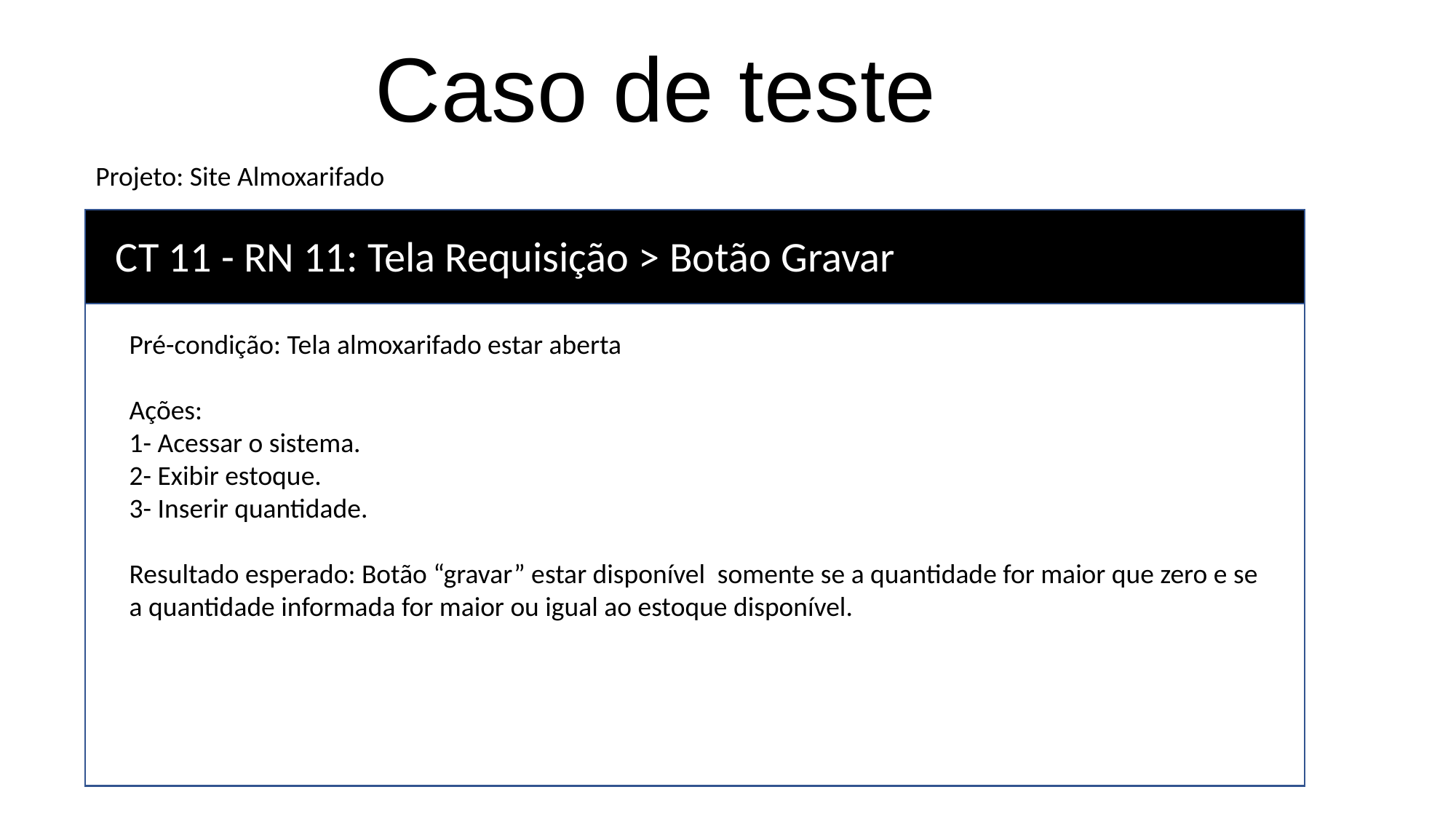

# Caso de teste
Projeto: Site Almoxarifado

CT 11 - RN 11: Tela Requisição > Botão Gravar

Pré-condição: Tela almoxarifado estar aberta

Ações:
1- Acessar o sistema.
2- Exibir estoque.
3- Inserir quantidade.

Resultado esperado: Botão “gravar” estar disponível  somente se a quantidade for maior que zero e se a quantidade informada for maior ou igual ao estoque disponível.